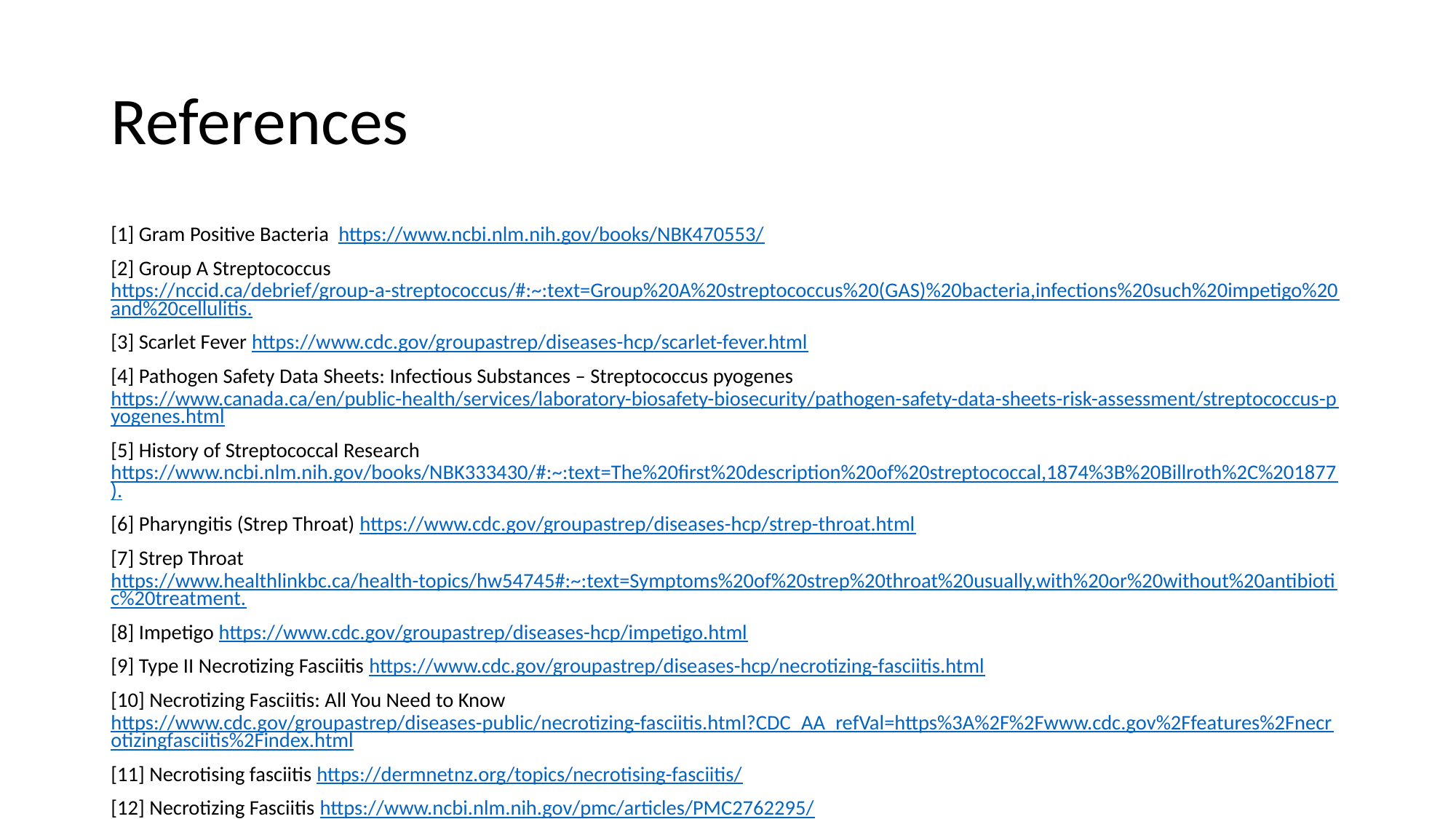

# References
[1] Gram Positive Bacteria  https://www.ncbi.nlm.nih.gov/books/NBK470553/
[2] Group A Streptococcus https://nccid.ca/debrief/group-a-streptococcus/#:~:text=Group%20A%20streptococcus%20(GAS)%20bacteria,infections%20such%20impetigo%20and%20cellulitis.
[3] Scarlet Fever https://www.cdc.gov/groupastrep/diseases-hcp/scarlet-fever.html
[4] Pathogen Safety Data Sheets: Infectious Substances – Streptococcus pyogenes https://www.canada.ca/en/public-health/services/laboratory-biosafety-biosecurity/pathogen-safety-data-sheets-risk-assessment/streptococcus-pyogenes.html
[5] History of Streptococcal Research https://www.ncbi.nlm.nih.gov/books/NBK333430/#:~:text=The%20first%20description%20of%20streptococcal,1874%3B%20Billroth%2C%201877).
[6] Pharyngitis (Strep Throat) https://www.cdc.gov/groupastrep/diseases-hcp/strep-throat.html
[7] Strep Throat https://www.healthlinkbc.ca/health-topics/hw54745#:~:text=Symptoms%20of%20strep%20throat%20usually,with%20or%20without%20antibiotic%20treatment.
[8] Impetigo https://www.cdc.gov/groupastrep/diseases-hcp/impetigo.html
[9] Type II Necrotizing Fasciitis https://www.cdc.gov/groupastrep/diseases-hcp/necrotizing-fasciitis.html
[10] Necrotizing Fasciitis: All You Need to Know https://www.cdc.gov/groupastrep/diseases-public/necrotizing-fasciitis.html?CDC_AA_refVal=https%3A%2F%2Fwww.cdc.gov%2Ffeatures%2Fnecrotizingfasciitis%2Findex.html
[11] Necrotising fasciitis https://dermnetnz.org/topics/necrotising-fasciitis/
[12] Necrotizing Fasciitis https://www.ncbi.nlm.nih.gov/pmc/articles/PMC2762295/